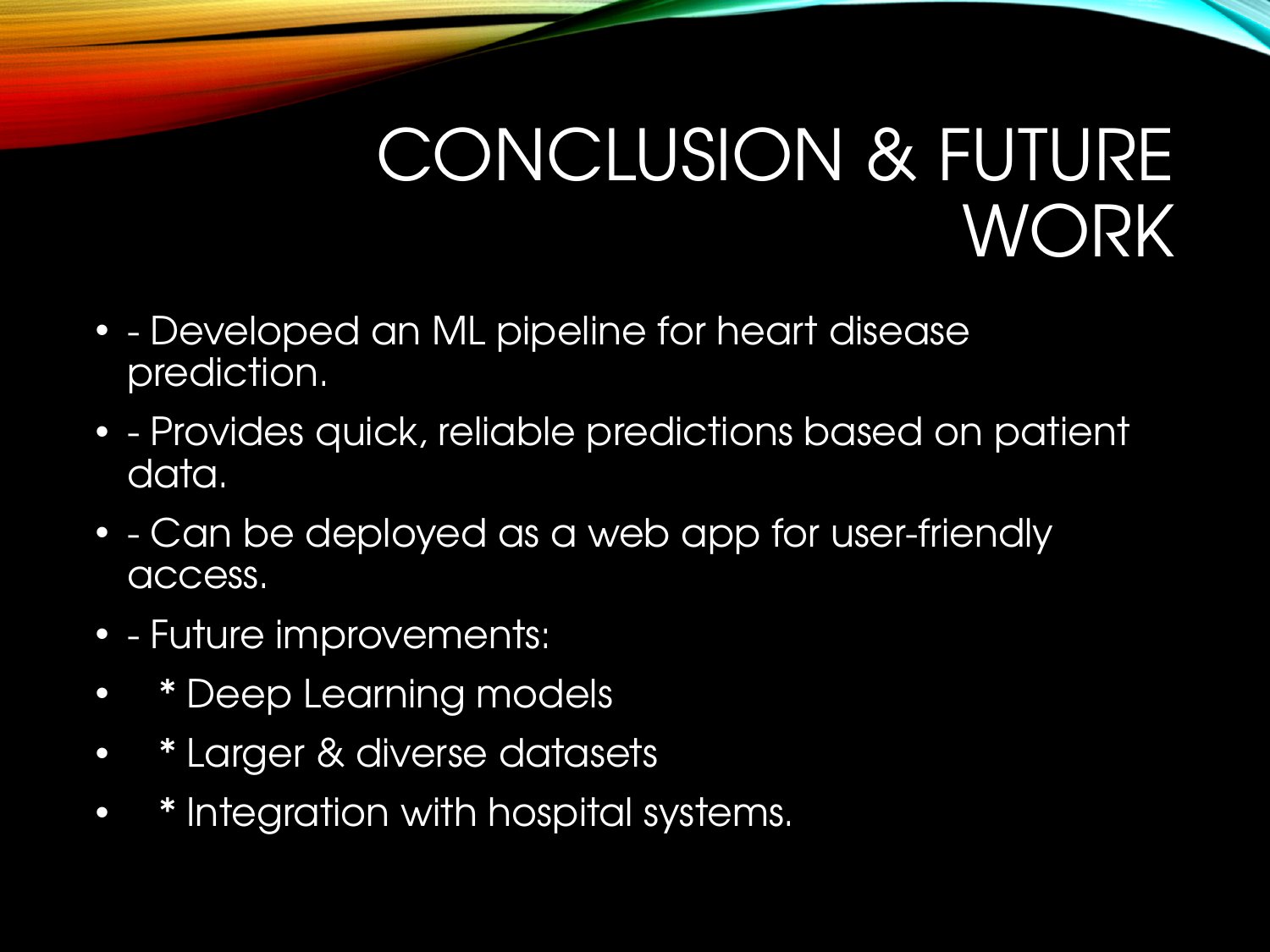

# Conclusion & Future Work
- Developed an ML pipeline for heart disease prediction.
- Provides quick, reliable predictions based on patient data.
- Can be deployed as a web app for user-friendly access.
- Future improvements:
   * Deep Learning models
   * Larger & diverse datasets
   * Integration with hospital systems.